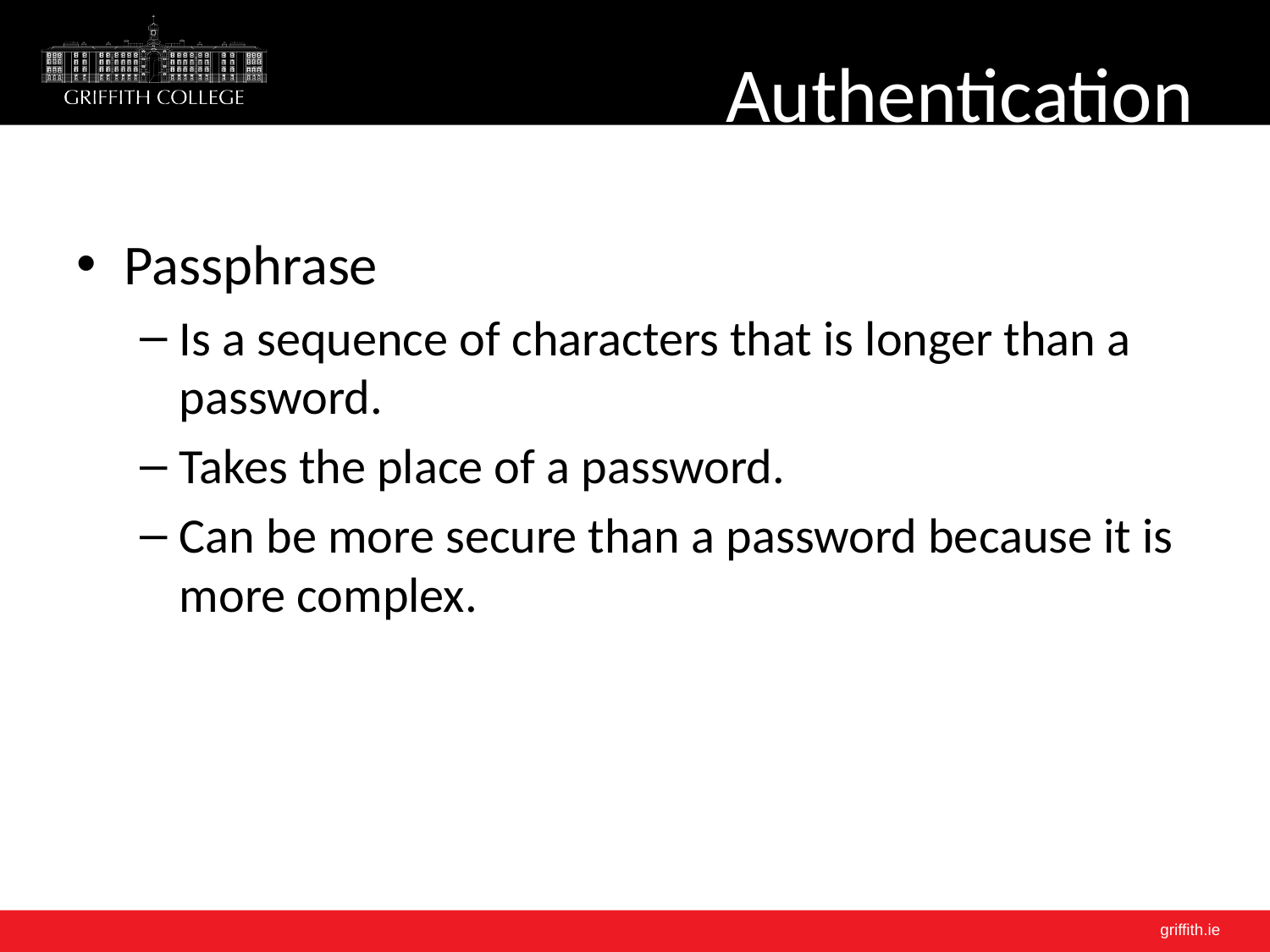

# Authentication
Passphrase
Is a sequence of characters that is longer than a password.
Takes the place of a password.
Can be more secure than a password because it is more complex.